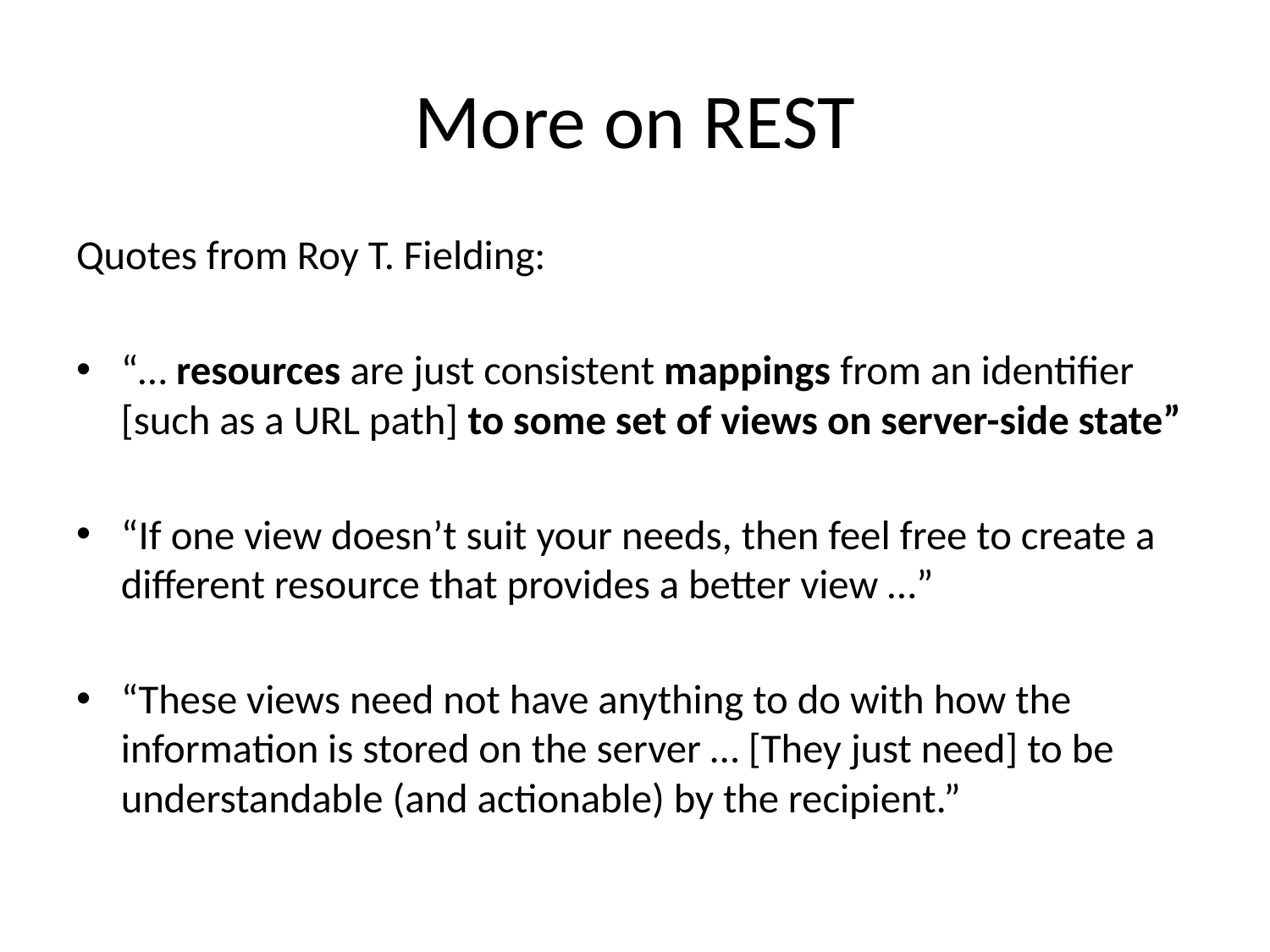

# More on REST
Quotes from Roy T. Fielding:

“… resources are just consistent mappings from an identifier [such as a URL path] to some set of views on server-side state”

“If one view doesn’t suit your needs, then feel free to create a different resource that provides a better view …”

“These views need not have anything to do with how the information is stored on the server … [They just need] to be understandable (and actionable) by the recipient.”